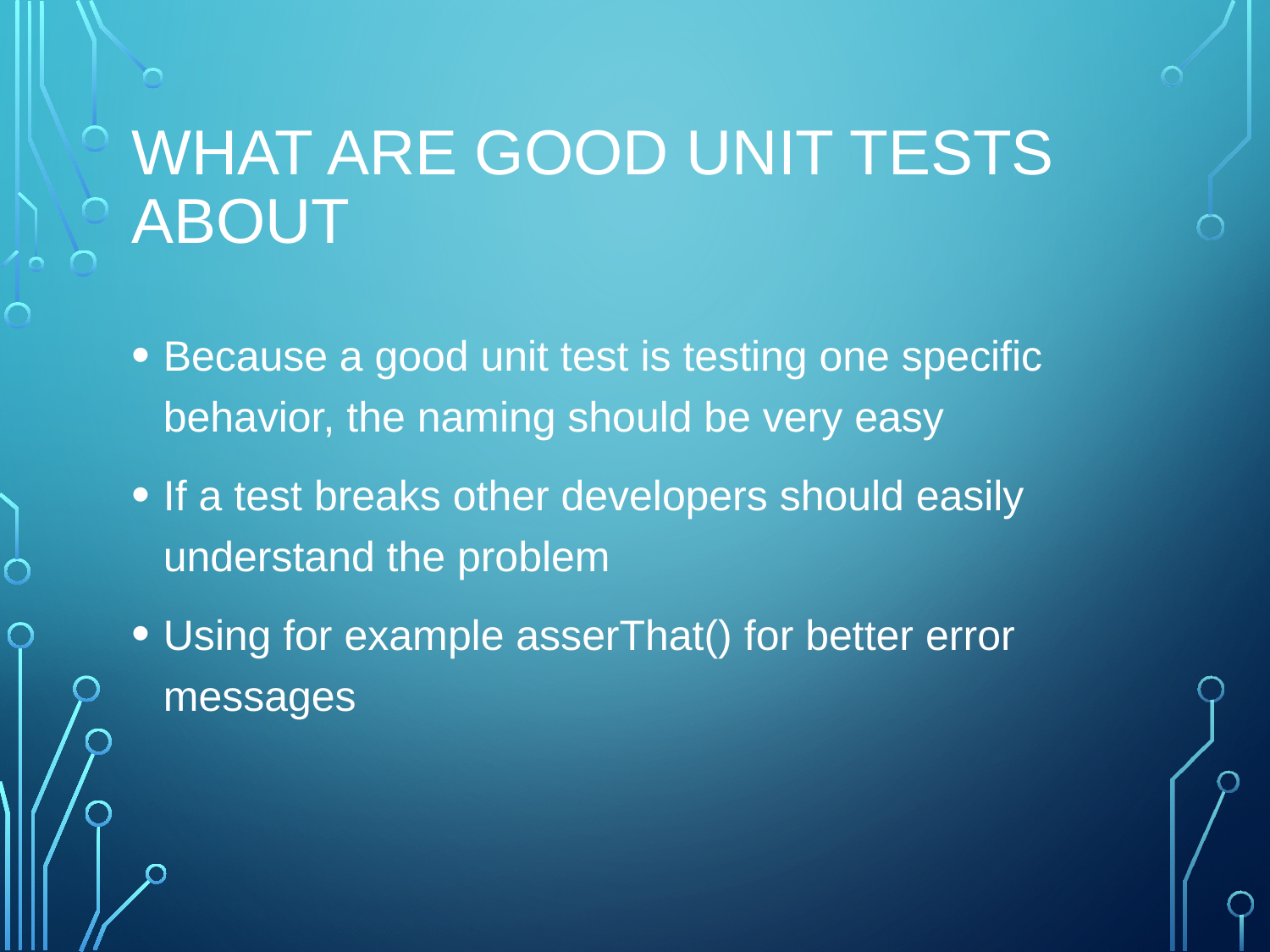

# What are good Unit Tests about
Because a good unit test is testing one specific behavior, the naming should be very easy
If a test breaks other developers should easily understand the problem
Using for example asserThat() for better error messages